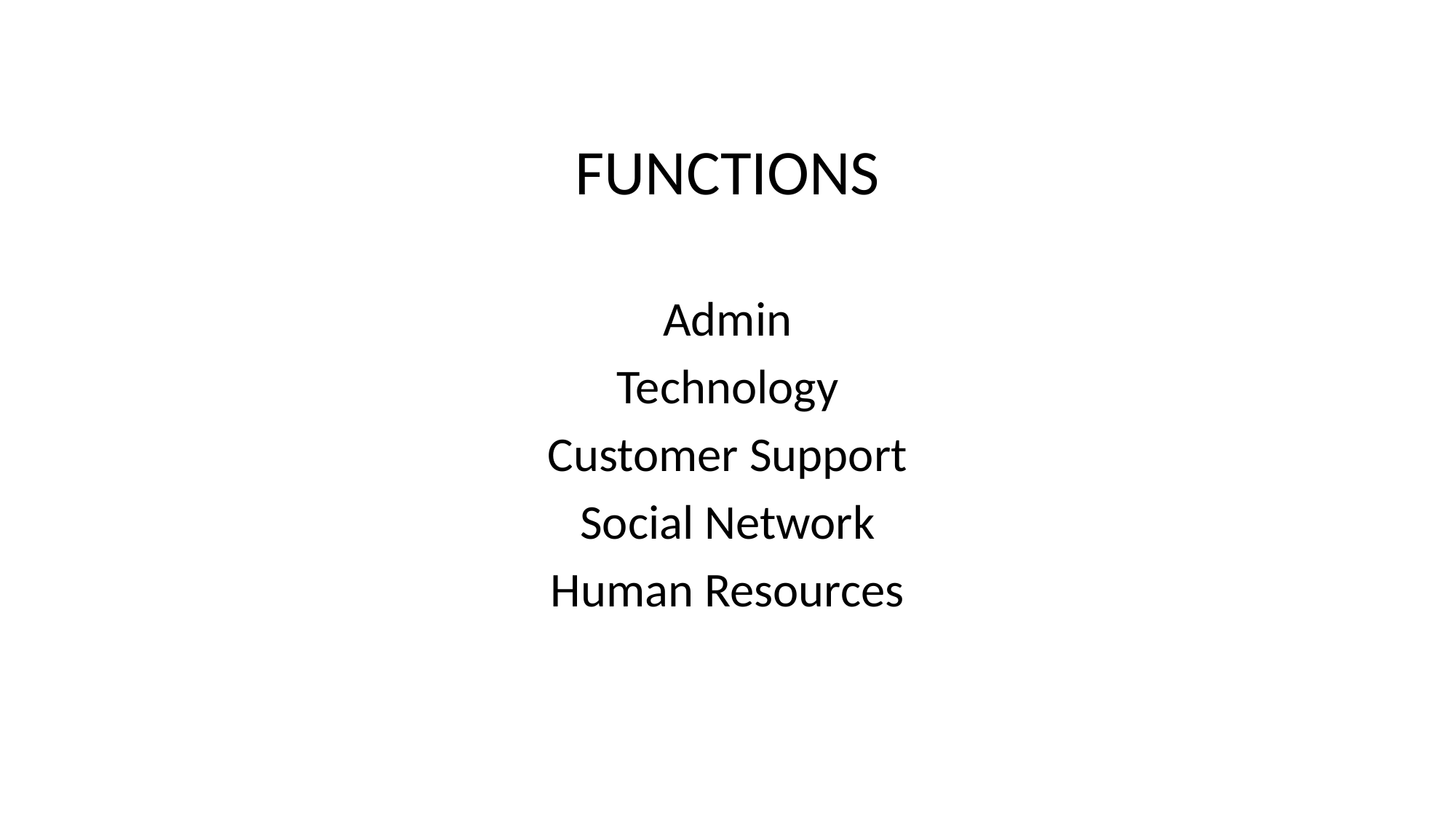

# FUNCTIONS
Admin
Technology
Customer Support
Social Network
Human Resources